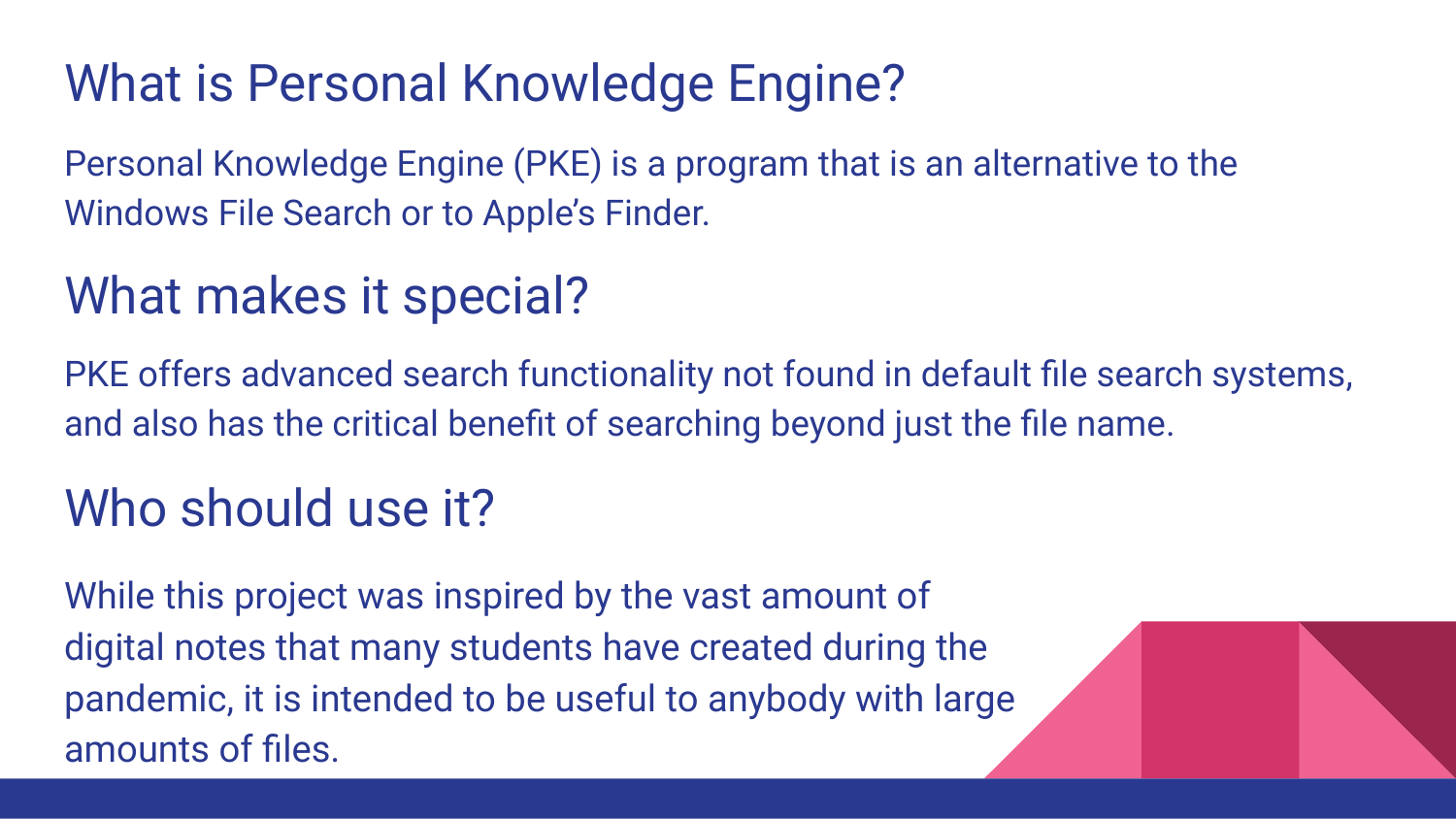

# What is Personal Knowledge Engine?

Personal Knowledge Engine (PKE) is a program that is an alternative to the Windows File Search or to Apple’s Finder.
What makes it special?

PKE offers advanced search functionality not found in default file search systems, and also has the critical benefit of searching beyond just the file name.
Who should use it?

While this project was inspired by the vast amount of digital notes that many students have created during the pandemic, it is intended to be useful to anybody with large amounts of files.